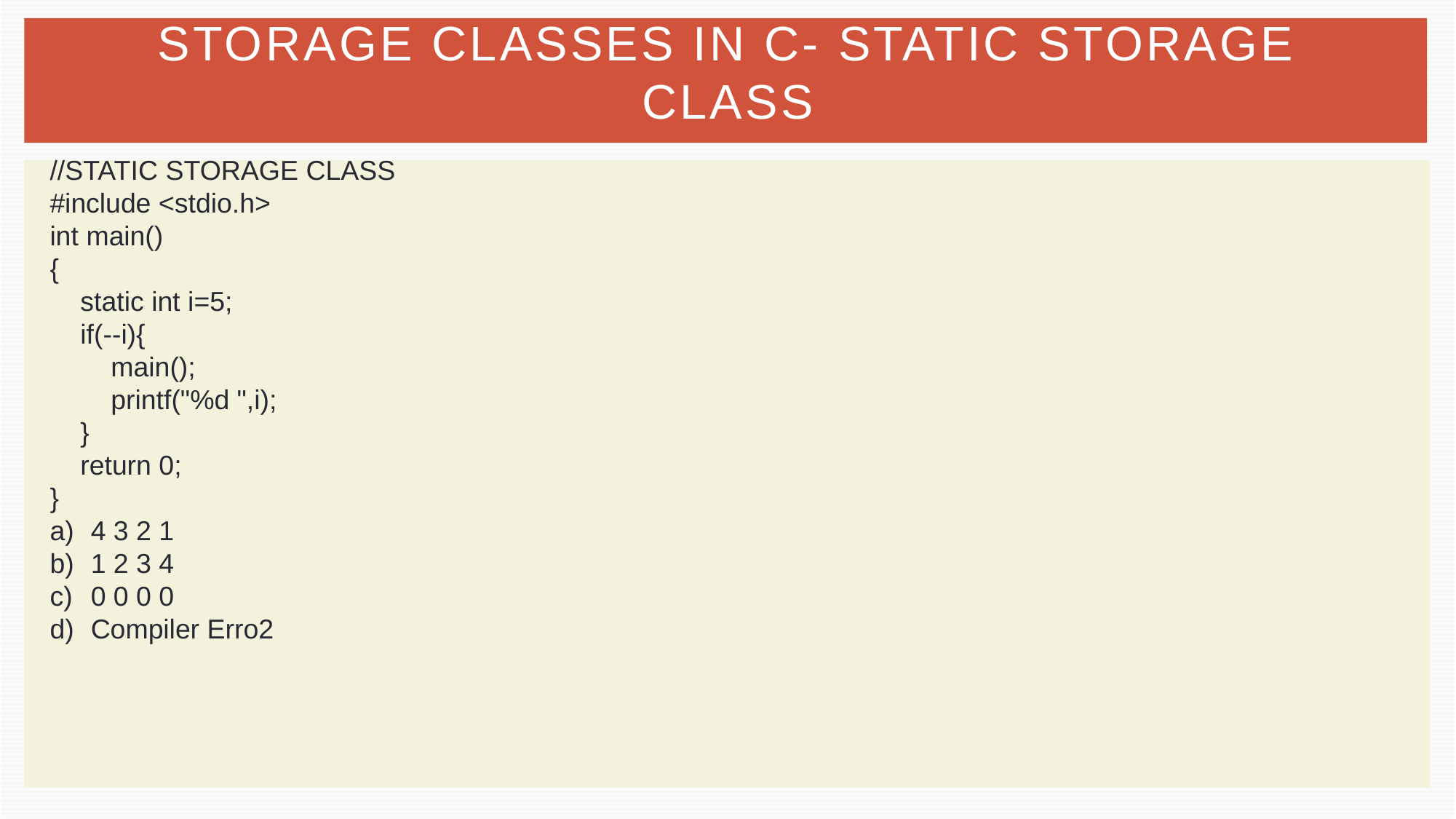

# Storage Classes in C- static storage class
//STATIC STORAGE CLASS
#include <stdio.h>
int main()
{
    static int i=5;
    if(--i){
        main();
        printf("%d ",i);
    }
    return 0;
}
4 3 2 1
1 2 3 4
0 0 0 0
Compiler Erro2